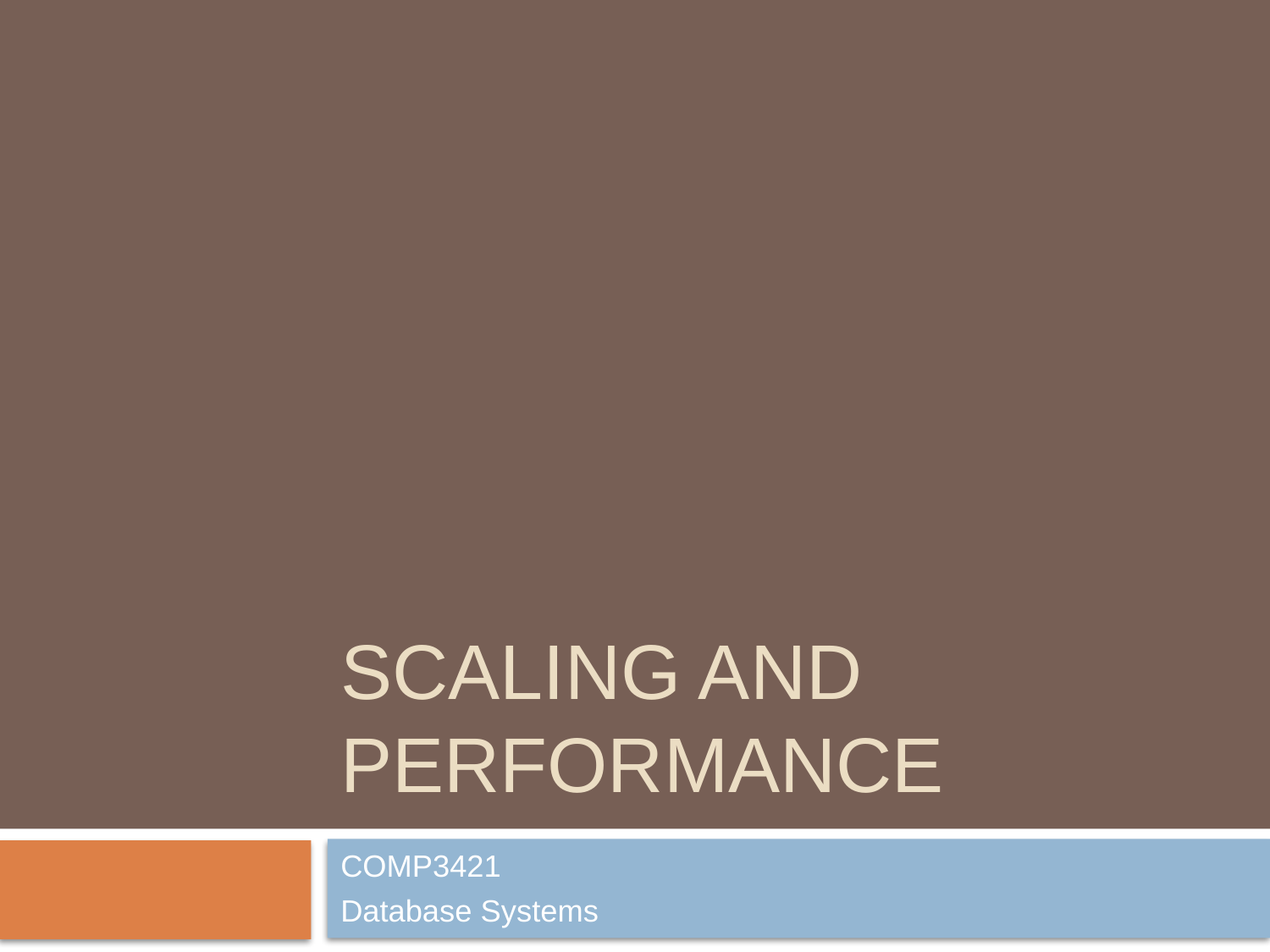

# Scaling and performance
COMP3421
Database Systems